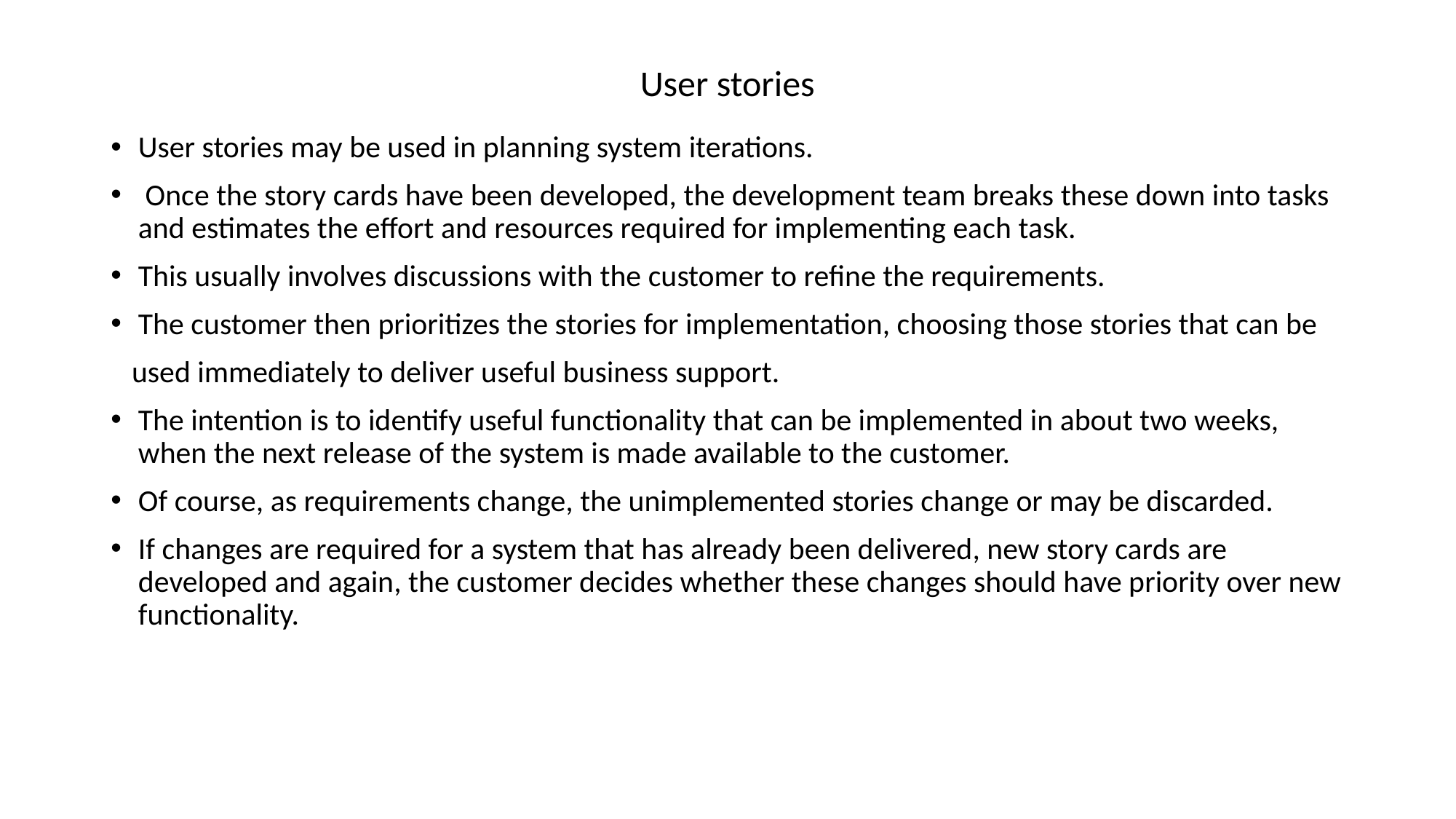

# User stories
User stories may be used in planning system iterations.
 Once the story cards have been developed, the development team breaks these down into tasks and estimates the effort and resources required for implementing each task.
This usually involves discussions with the customer to refine the requirements.
The customer then prioritizes the stories for implementation, choosing those stories that can be
   used immediately to deliver useful business support.
The intention is to identify useful functionality that can be implemented in about two weeks, when the next release of the system is made available to the customer.
Of course, as requirements change, the unimplemented stories change or may be discarded.
If changes are required for a system that has already been delivered, new story cards are developed and again, the customer decides whether these changes should have priority over new functionality.